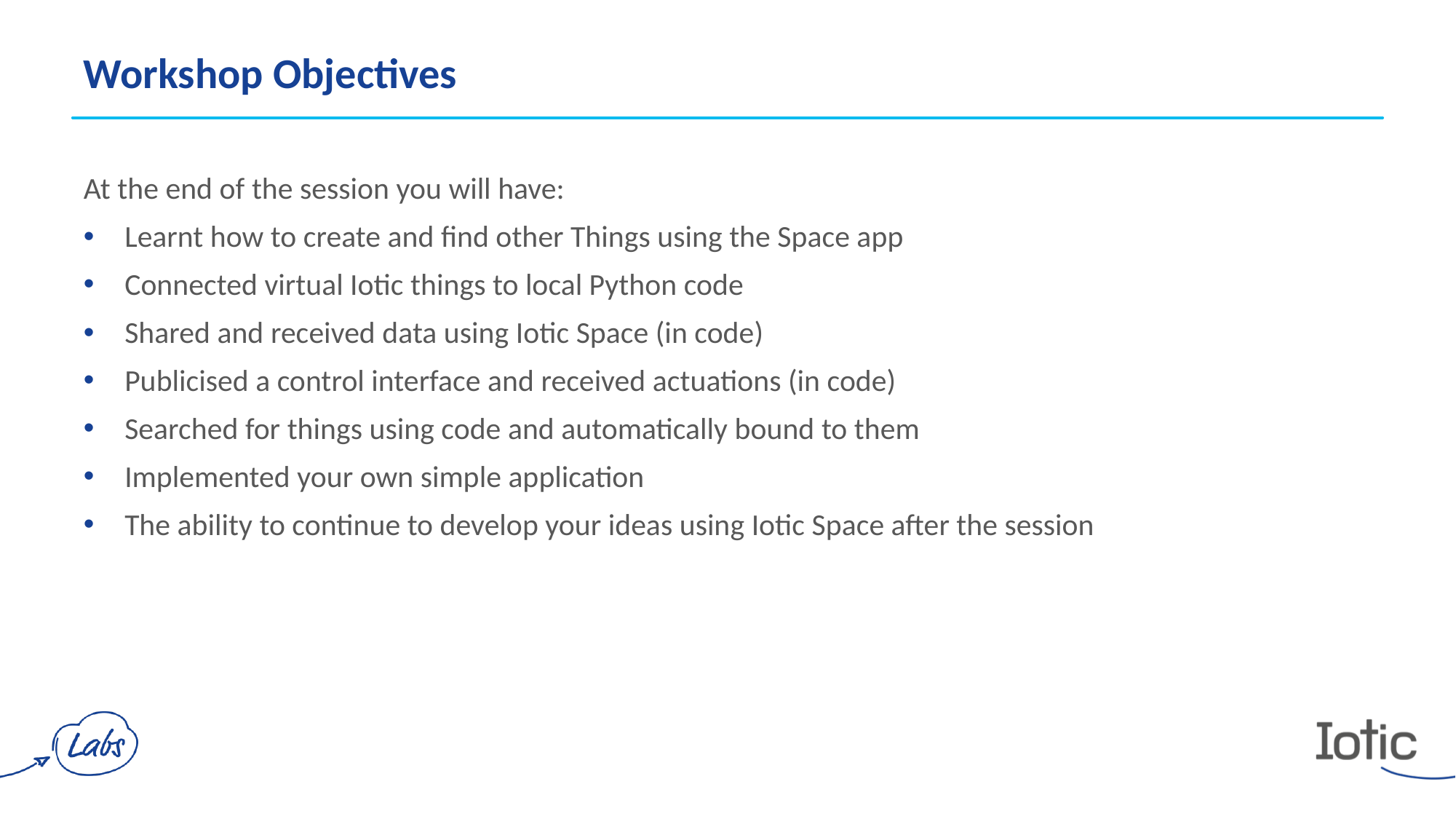

Workshop Objectives
At the end of the session you will have:
Learnt how to create and find other Things using the Space app
Connected virtual Iotic things to local Python code
Shared and received data using Iotic Space (in code)
Publicised a control interface and received actuations (in code)
Searched for things using code and automatically bound to them
Implemented your own simple application
The ability to continue to develop your ideas using Iotic Space after the session